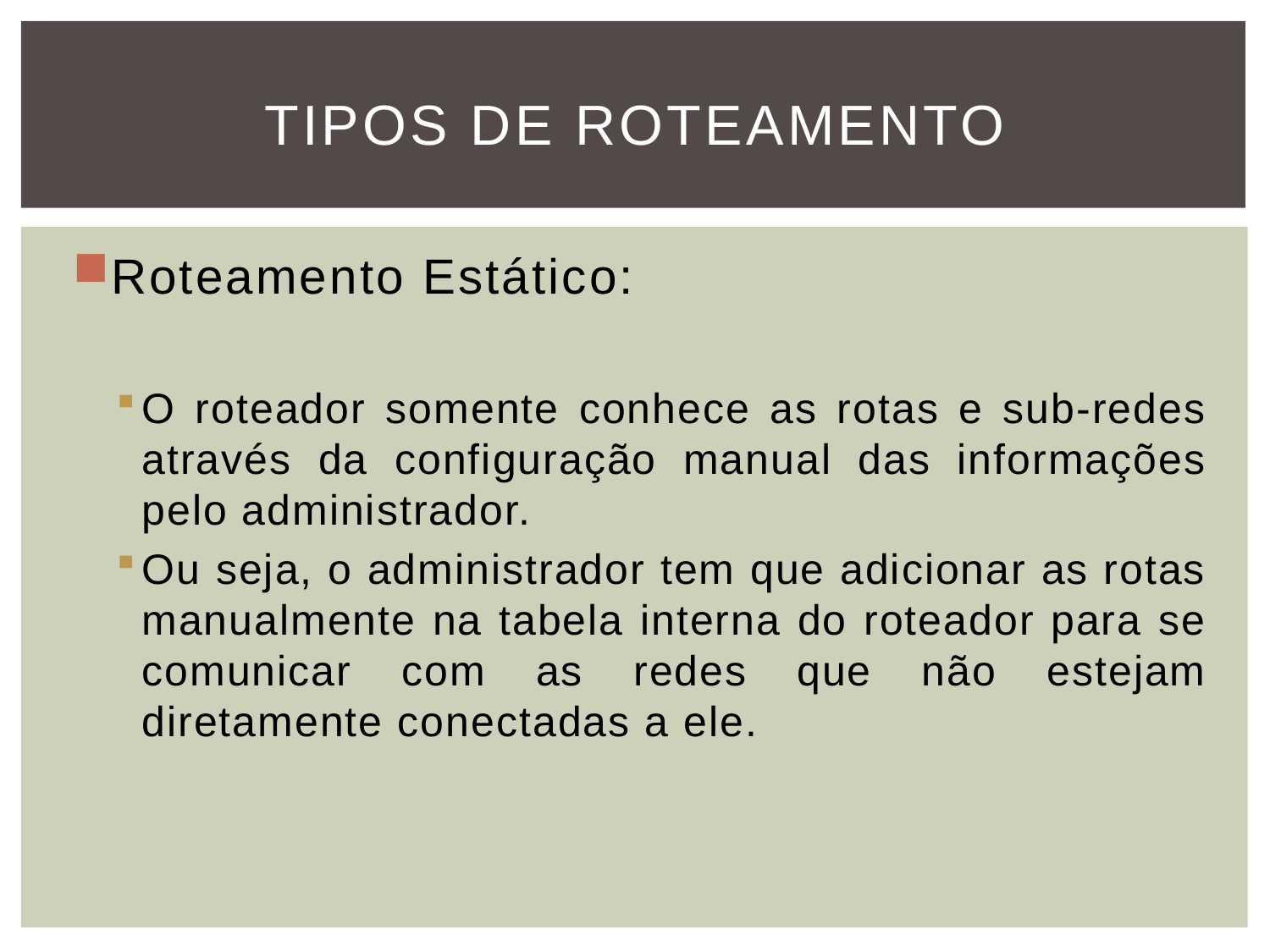

# TIPOS DE ROTEAMENTO
Roteamento Estático:

O roteador somente conhece as rotas e sub-redes através da configuração manual das informações pelo administrador.
Ou seja, o administrador tem que adicionar as rotas manualmente na tabela interna do roteador para se comunicar com as redes que não estejam diretamente conectadas a ele.